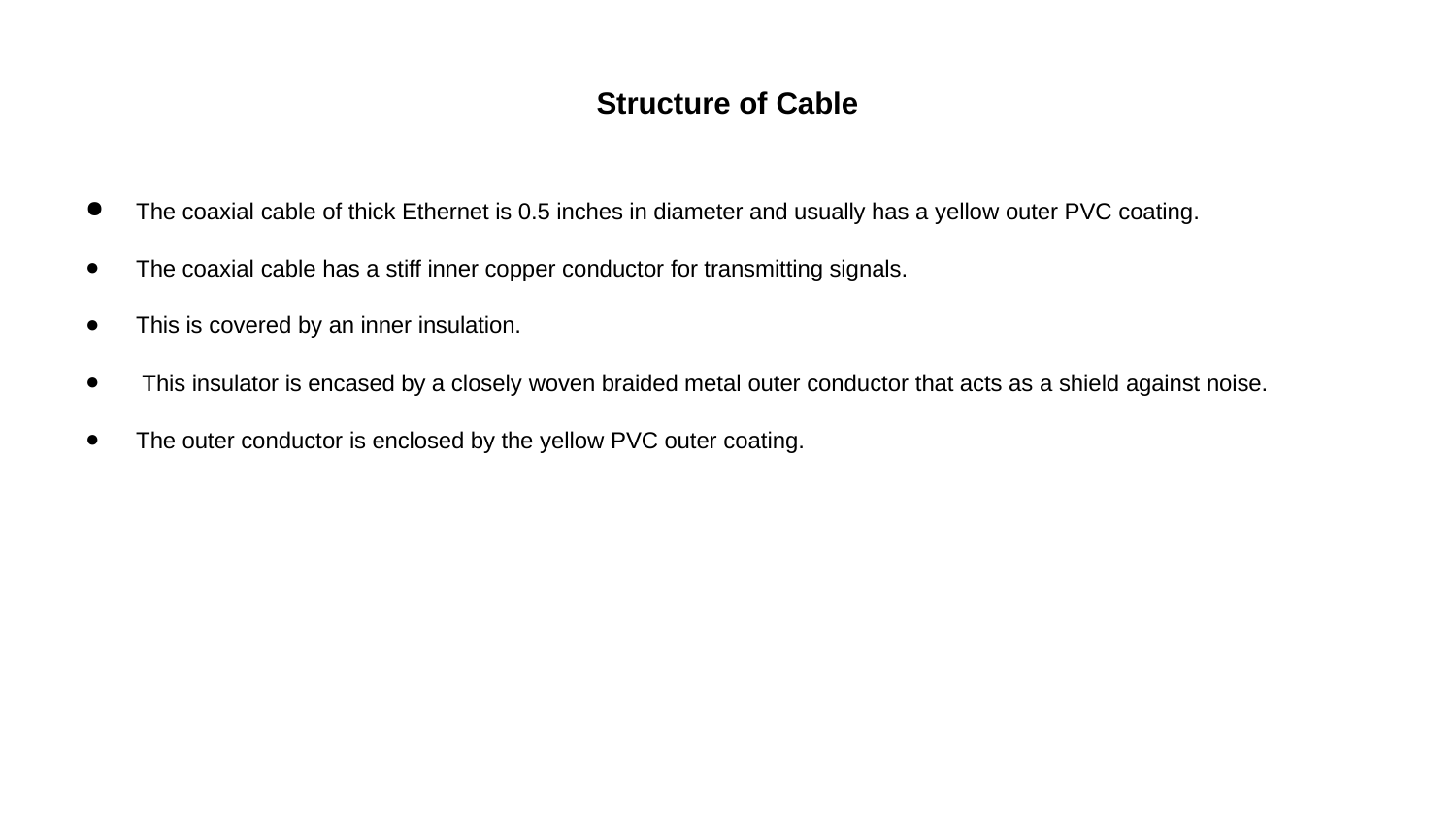

# Structure of Cable
The coaxial cable of thick Ethernet is 0.5 inches in diameter and usually has a yellow outer PVC coating.

The coaxial cable has a stiff inner copper conductor for transmitting signals.

This is covered by an inner insulation.

This insulator is encased by a closely woven braided metal outer conductor that acts as a shield against noise.

The outer conductor is enclosed by the yellow PVC outer coating.